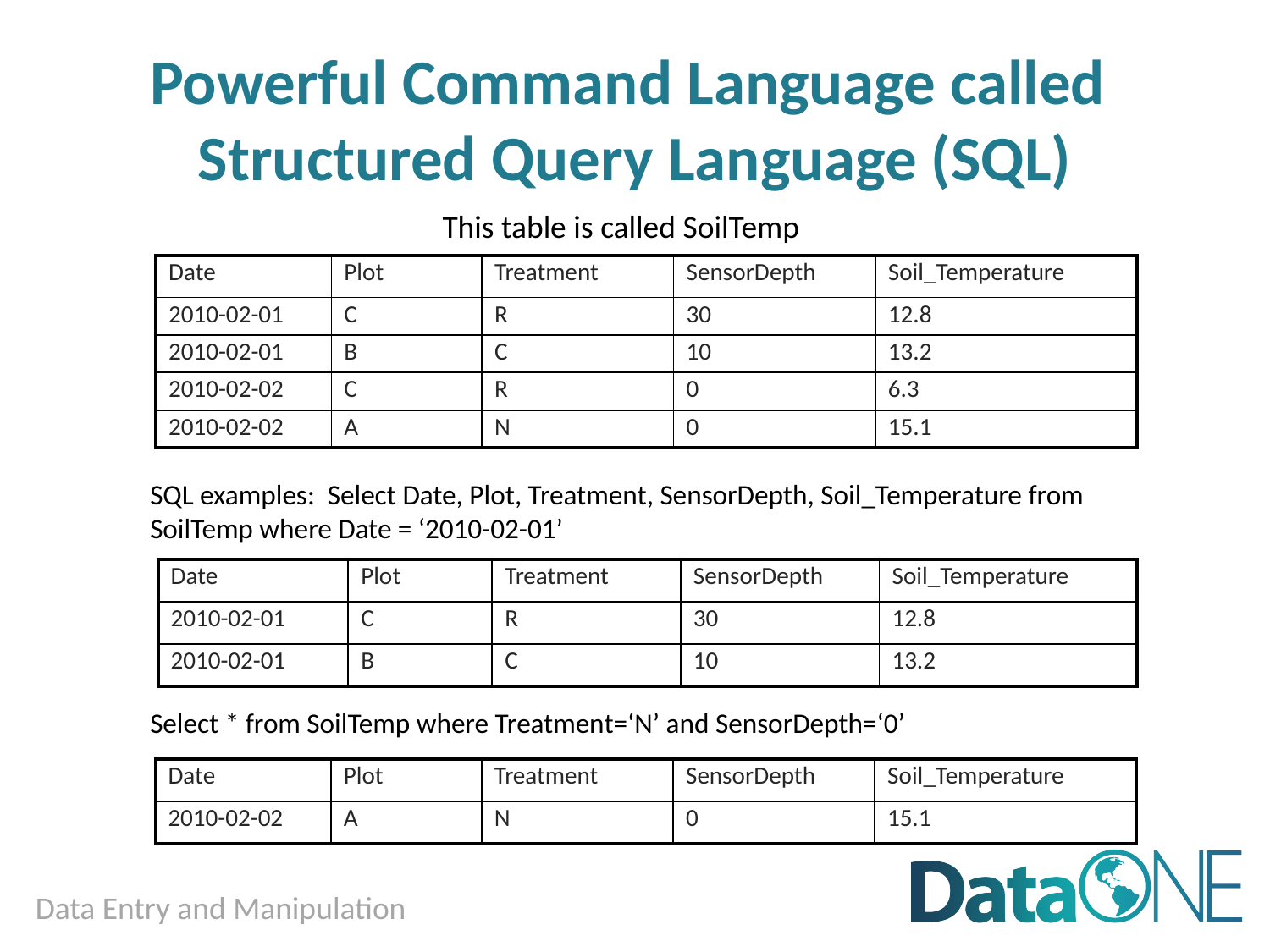

# Powerful Command Language called Structured Query Language (SQL)
This table is called SoilTemp
| Date | Plot | Treatment | SensorDepth | Soil\_Temperature |
| --- | --- | --- | --- | --- |
| 2010-02-01 | C | R | 30 | 12.8 |
| 2010-02-01 | B | C | 10 | 13.2 |
| 2010-02-02 | C | R | 0 | 6.3 |
| 2010-02-02 | A | N | 0 | 15.1 |
SQL examples:  Select Date, Plot, Treatment, SensorDepth, Soil_Temperature from SoilTemp where Date = ‘2010-02-01’

| Date | Plot | Treatment | SensorDepth | Soil\_Temperature |
| --- | --- | --- | --- | --- |
| 2010-02-01 | C | R | 30 | 12.8 |
| 2010-02-01 | B | C | 10 | 13.2 |
Select * from SoilTemp where Treatment=‘N’ and SensorDepth=‘0’

| Date | Plot | Treatment | SensorDepth | Soil\_Temperature |
| --- | --- | --- | --- | --- |
| 2010-02-02 | A | N | 0 | 15.1 |